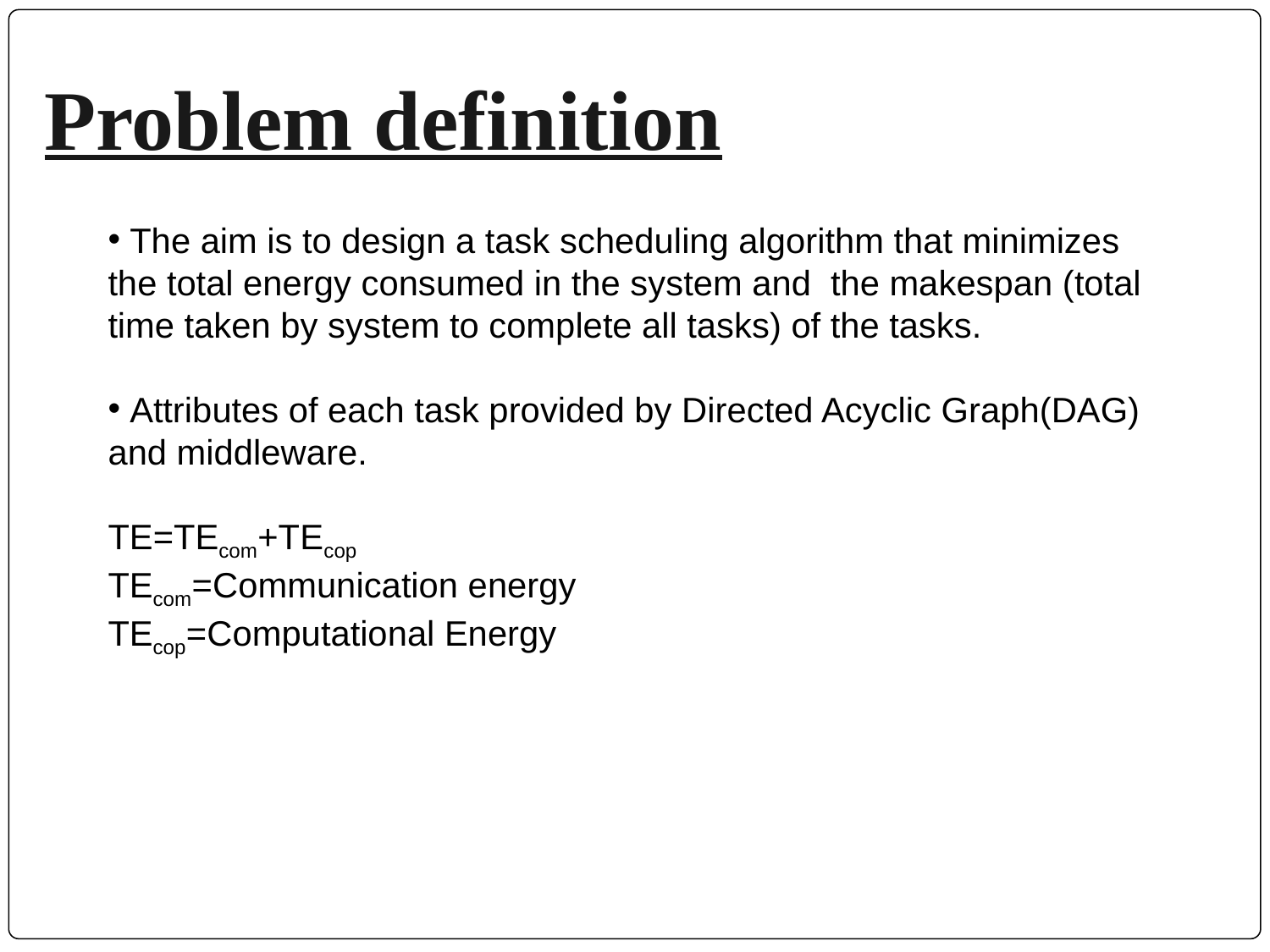

# Problem definition
 The aim is to design a task scheduling algorithm that minimizes the total energy consumed in the system and  the makespan (total time taken by system to complete all tasks) of the tasks.

 Attributes of each task provided by Directed Acyclic Graph(DAG) and middleware.

TE=TEcom+TEcop
TEcom=Communication energy
TEcop=Computational Energy